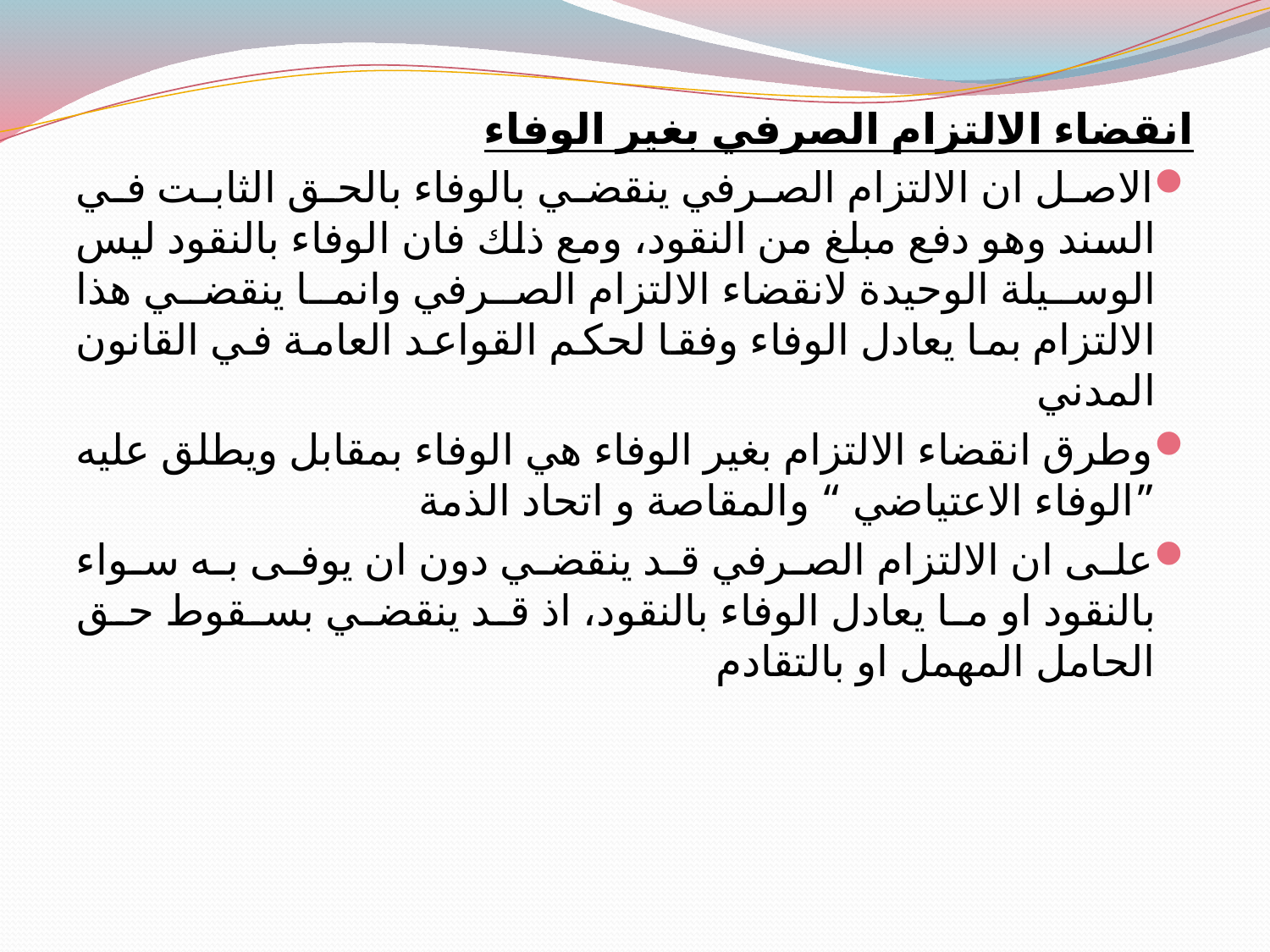

انقضاء الالتزام الصرفي بغير الوفاء
الاصل ان الالتزام الصرفي ينقضي بالوفاء بالحق الثابت في السند وهو دفع مبلغ من النقود، ومع ذلك فان الوفاء بالنقود ليس الوسيلة الوحيدة لانقضاء الالتزام الصرفي وانما ينقضي هذا الالتزام بما يعادل الوفاء وفقا لحكم القواعد العامة في القانون المدني
وطرق انقضاء الالتزام بغير الوفاء هي الوفاء بمقابل ويطلق عليه ”الوفاء الاعتياضي “ والمقاصة و اتحاد الذمة
على ان الالتزام الصرفي قد ينقضي دون ان يوفى به سواء بالنقود او ما يعادل الوفاء بالنقود، اذ قد ينقضي بسقوط حق الحامل المهمل او بالتقادم